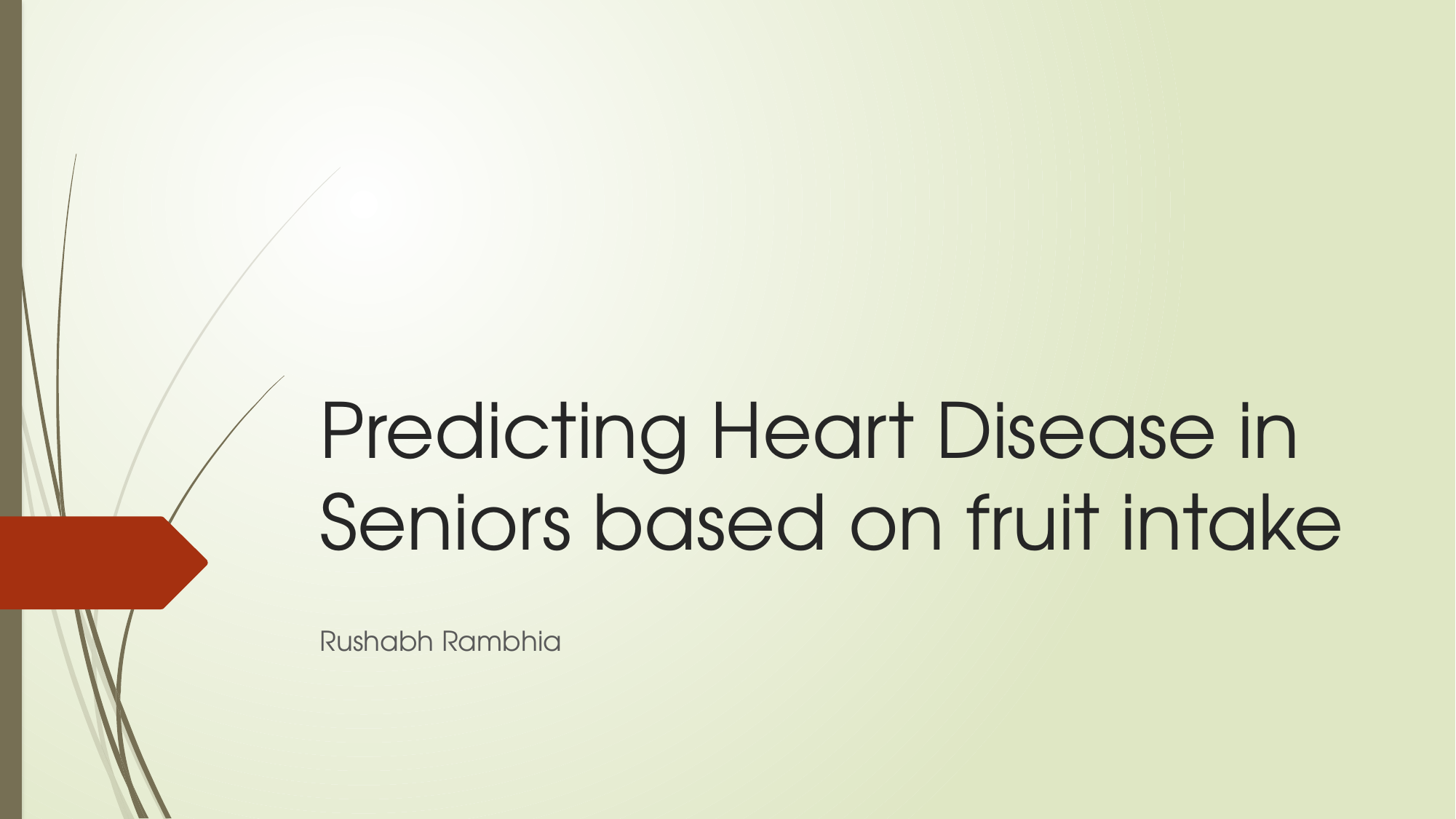

# Predicting Heart Disease in Seniors based on fruit intake

Rushabh Rambhia